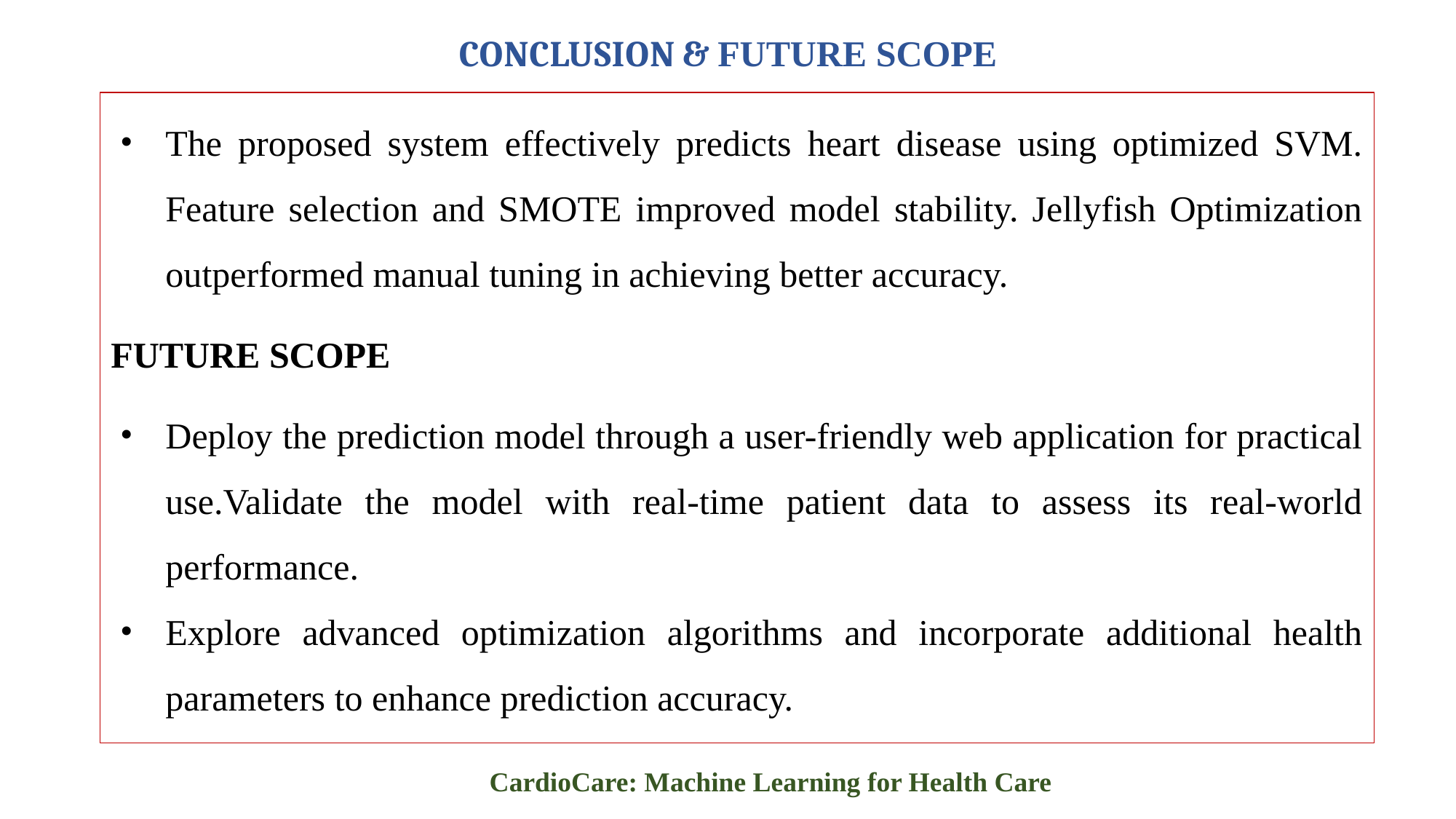

# CONCLUSION & FUTURE SCOPE
The proposed system effectively predicts heart disease using optimized SVM. Feature selection and SMOTE improved model stability. Jellyfish Optimization outperformed manual tuning in achieving better accuracy.
FUTURE SCOPE
Deploy the prediction model through a user-friendly web application for practical use.Validate the model with real-time patient data to assess its real-world performance.
Explore advanced optimization algorithms and incorporate additional health parameters to enhance prediction accuracy.

CardioCare: Machine Learning for Health Care